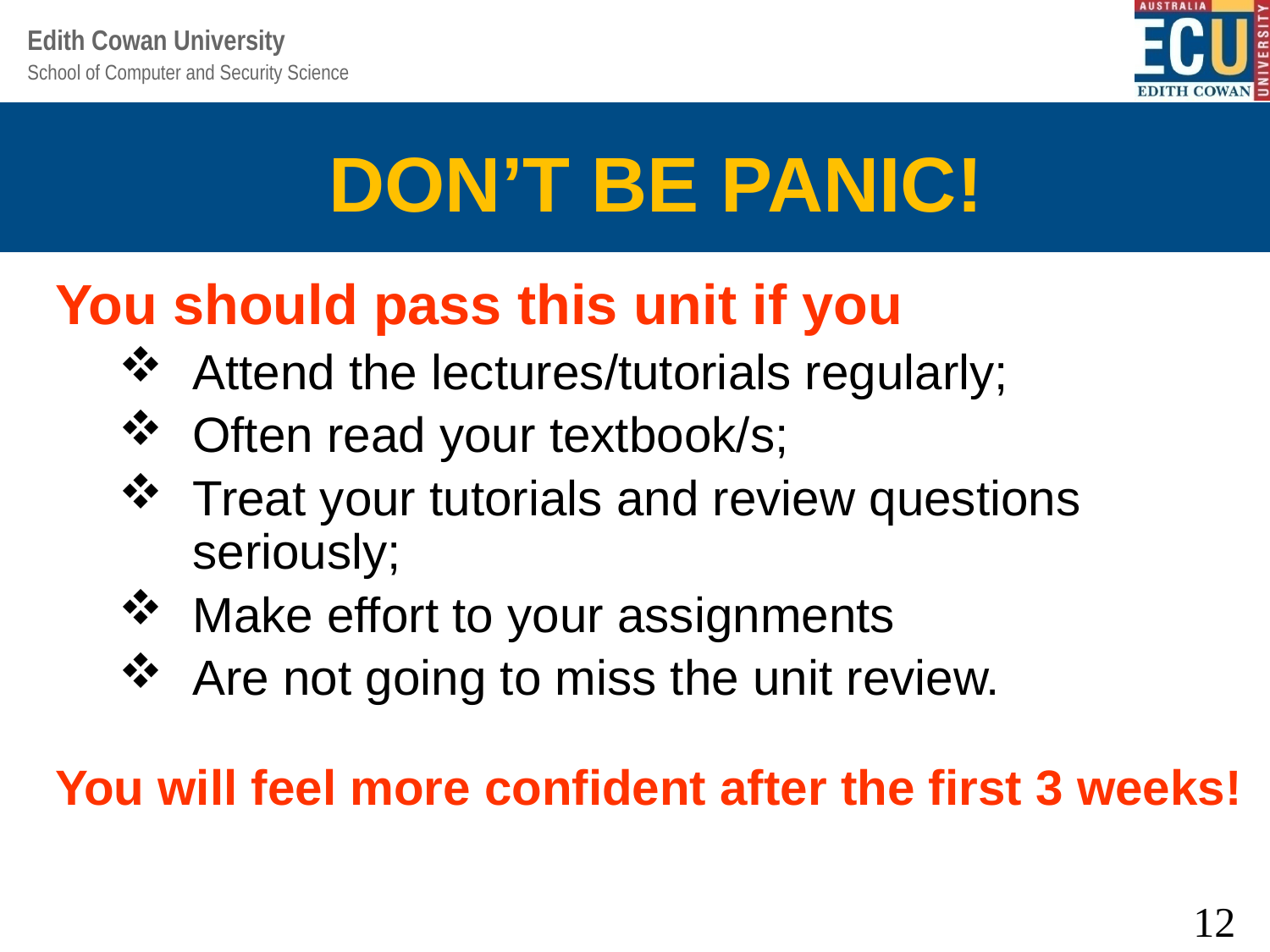

DON’T BE PANIC!

You should pass this unit if you
Attend the lectures/tutorials regularly;
Often read your textbook/s;
Treat your tutorials and review questions seriously;
Make effort to your assignments
Are not going to miss the unit review.

You will feel more confident after the first 3 weeks!
12